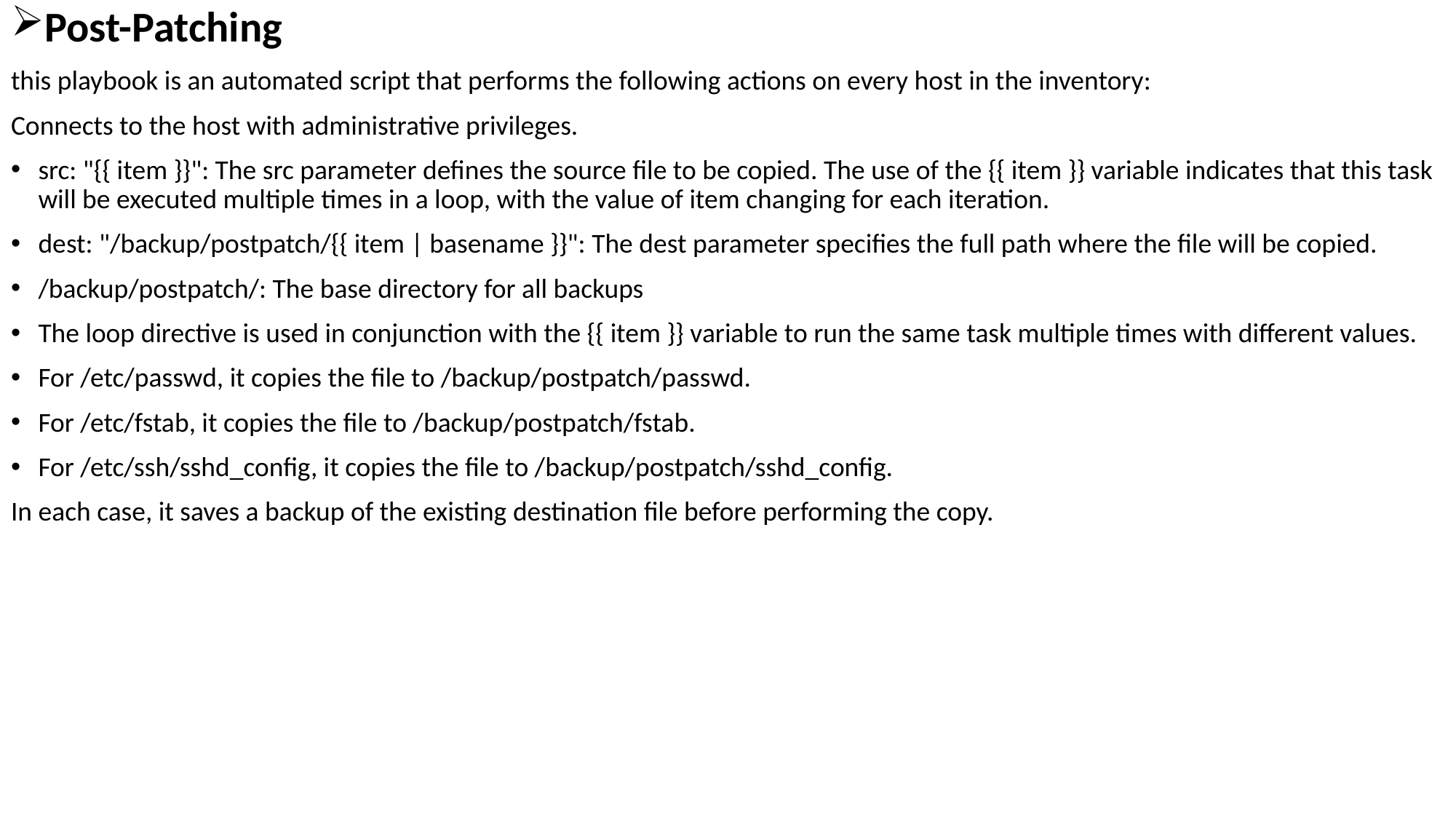

Post-Patching
this playbook is an automated script that performs the following actions on every host in the inventory:
Connects to the host with administrative privileges.
src: "{{ item }}": The src parameter defines the source file to be copied. The use of the {{ item }} variable indicates that this task will be executed multiple times in a loop, with the value of item changing for each iteration.
dest: "/backup/postpatch/{{ item | basename }}": The dest parameter specifies the full path where the file will be copied.
/backup/postpatch/: The base directory for all backups
The loop directive is used in conjunction with the {{ item }} variable to run the same task multiple times with different values.
For /etc/passwd, it copies the file to /backup/postpatch/passwd.
For /etc/fstab, it copies the file to /backup/postpatch/fstab.
For /etc/ssh/sshd_config, it copies the file to /backup/postpatch/sshd_config.
In each case, it saves a backup of the existing destination file before performing the copy.